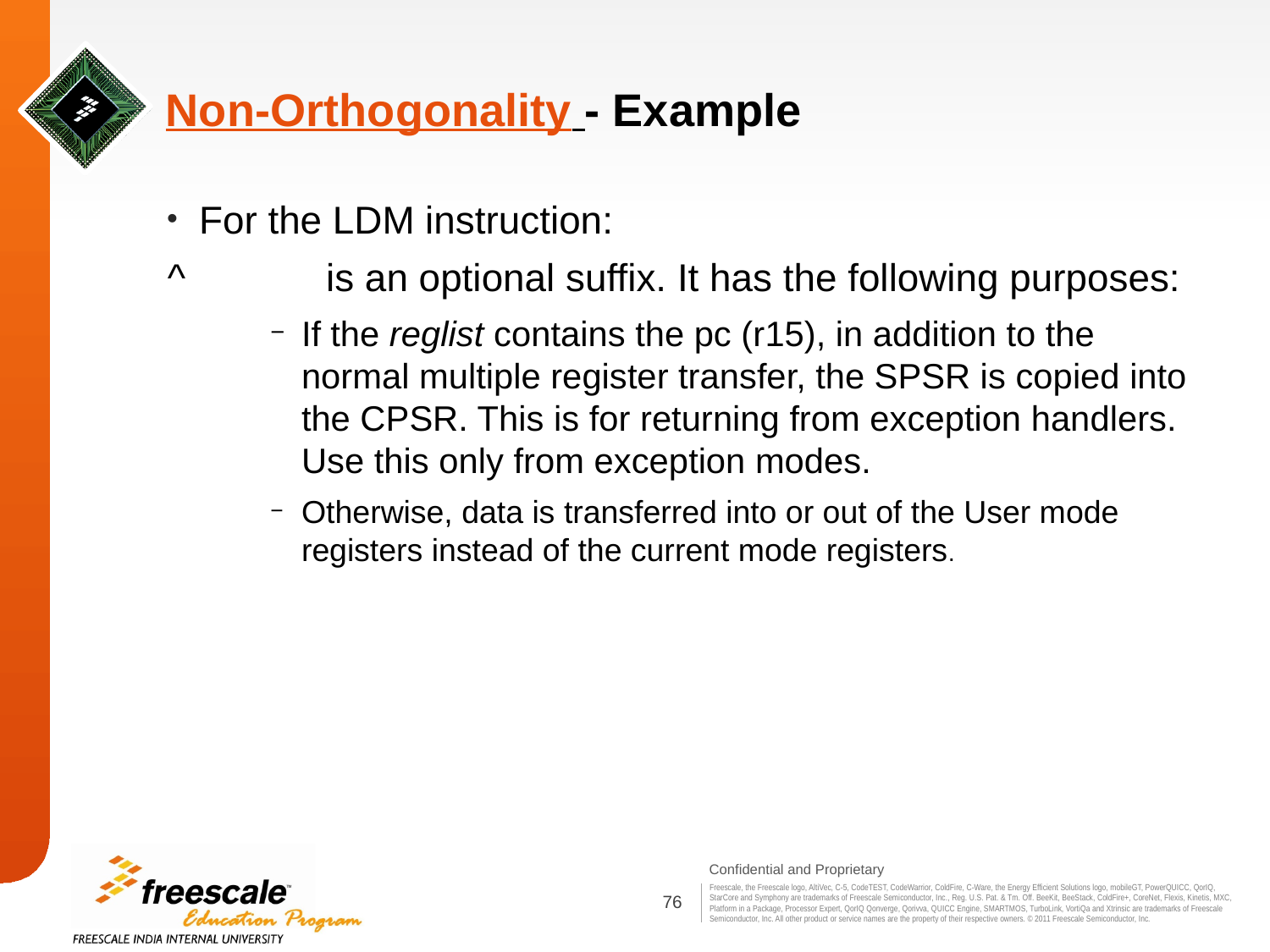

# Non-Orthogonality - Example
For the LDM instruction:
^		is an optional suffix. It has the following purposes:
If the reglist contains the pc (r15), in addition to the normal multiple register transfer, the SPSR is copied into the CPSR. This is for returning from exception handlers. Use this only from exception modes.
Otherwise, data is transferred into or out of the User mode registers instead of the current mode registers.